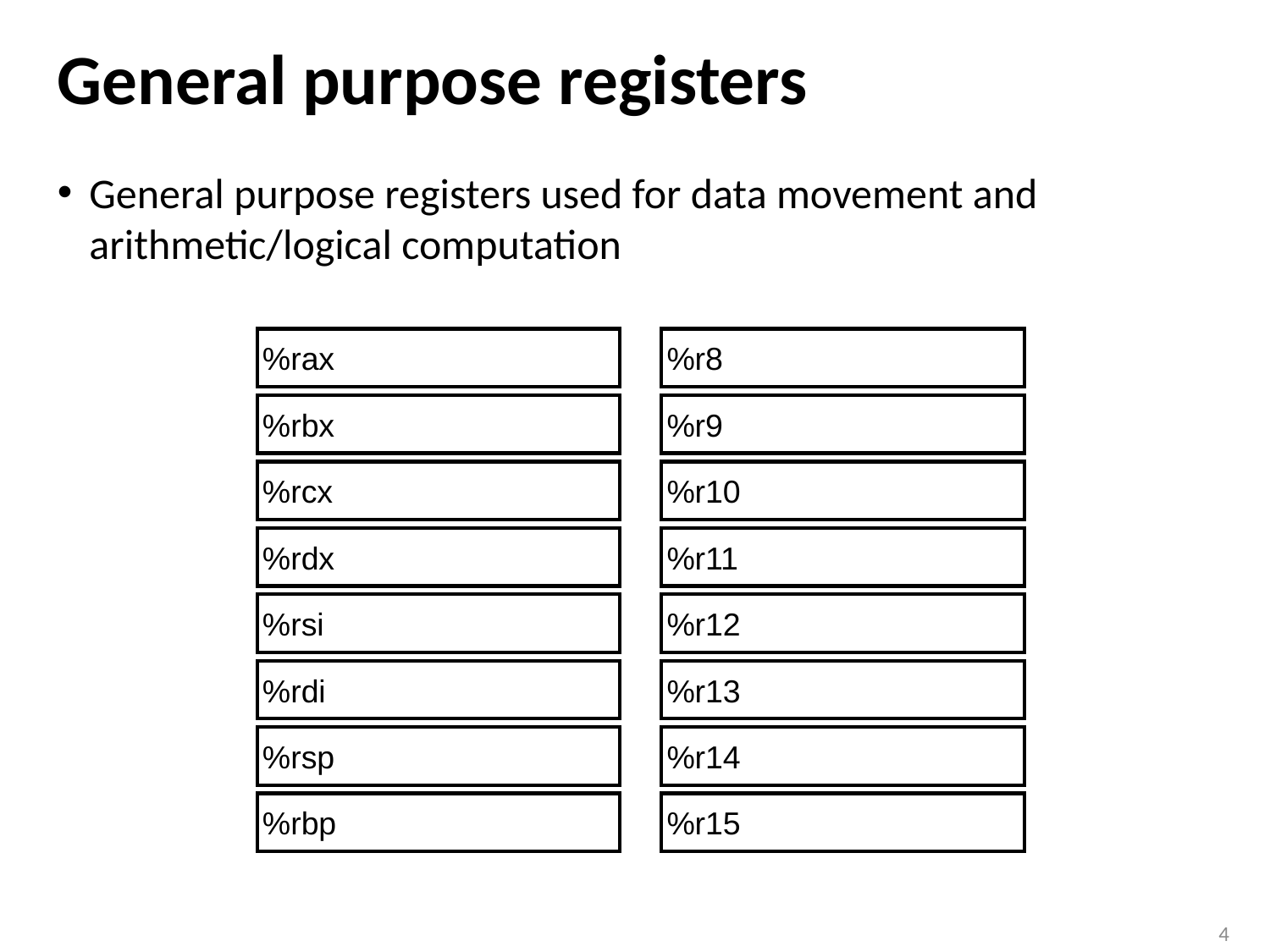

# General purpose registers
General purpose registers used for data movement and arithmetic/logical computation
%rax
%r8
%rbx
%r9
%rcx
%r10
%rdx
%r11
%rsi
%r12
%rdi
%r13
%rsp
%r14
%rbp
%r15
4